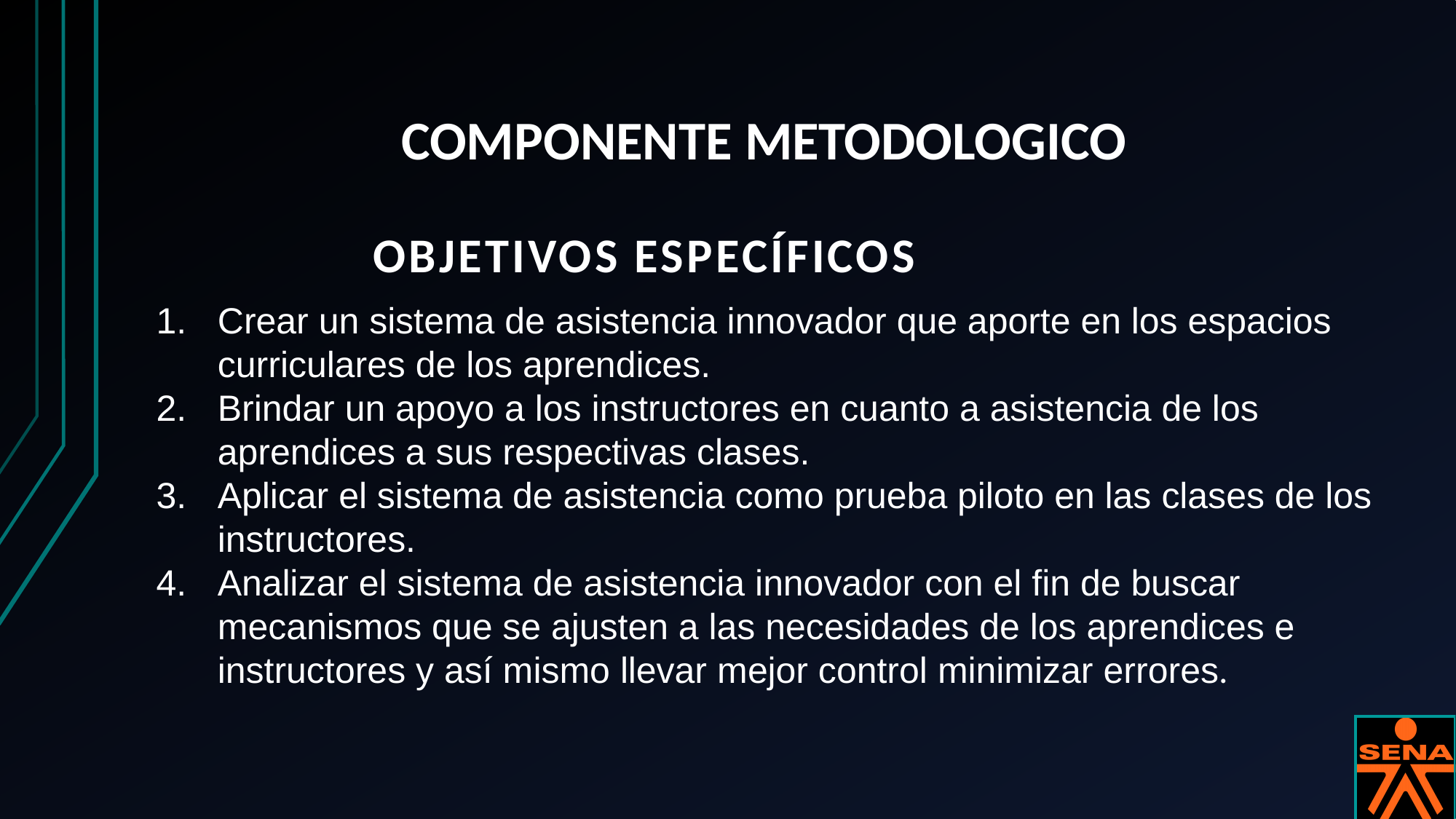

# COMPONENTE METODOLOGICO
Objetivos específicos
Crear un sistema de asistencia innovador que aporte en los espacios curriculares de los aprendices.
Brindar un apoyo a los instructores en cuanto a asistencia de los aprendices a sus respectivas clases.
Aplicar el sistema de asistencia como prueba piloto en las clases de los instructores.
Analizar el sistema de asistencia innovador con el fin de buscar mecanismos que se ajusten a las necesidades de los aprendices e instructores y así mismo llevar mejor control minimizar errores.